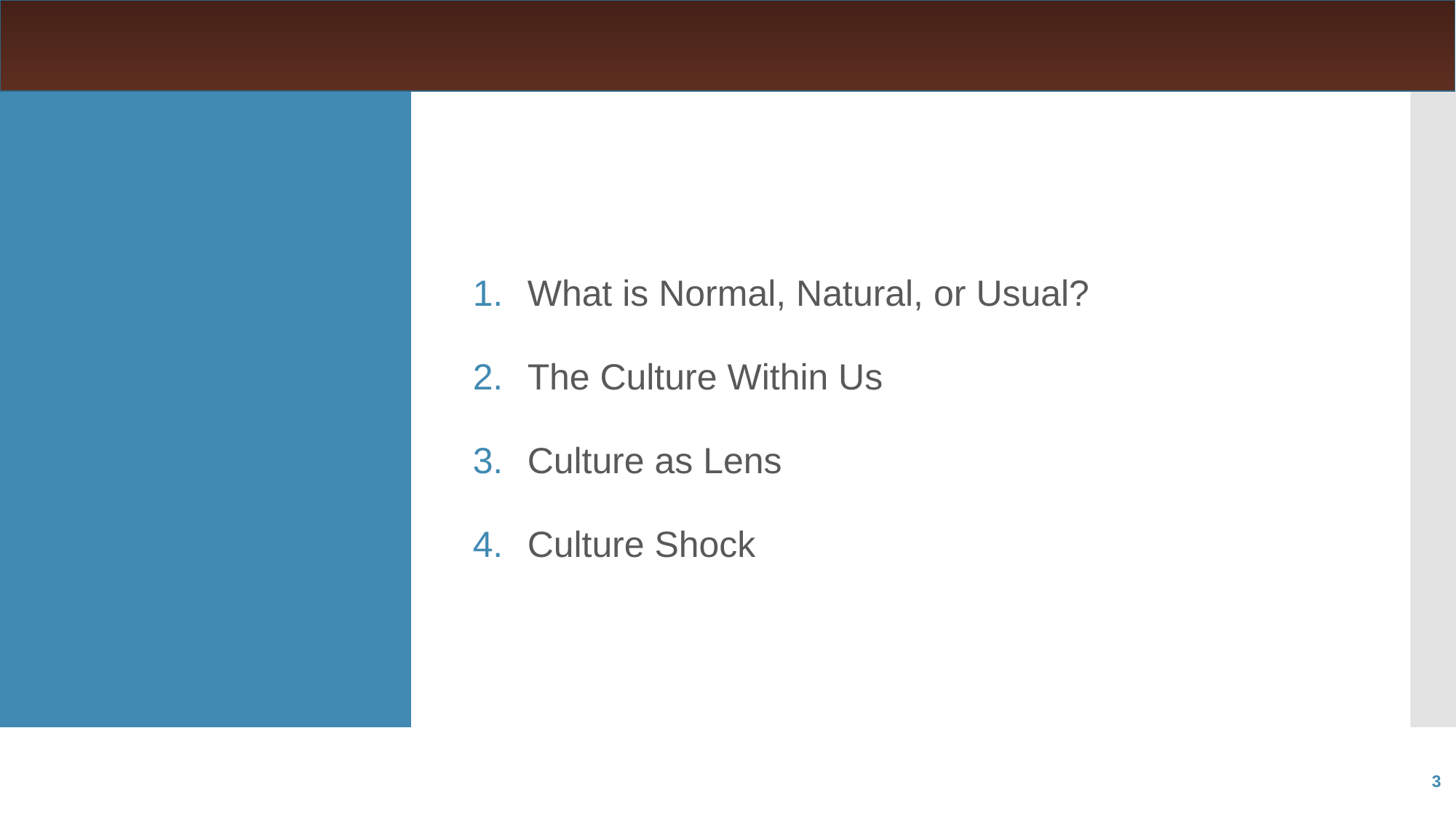

What is Normal, Natural, or Usual?
The Culture Within Us
Culture as Lens
Culture Shock
#
3